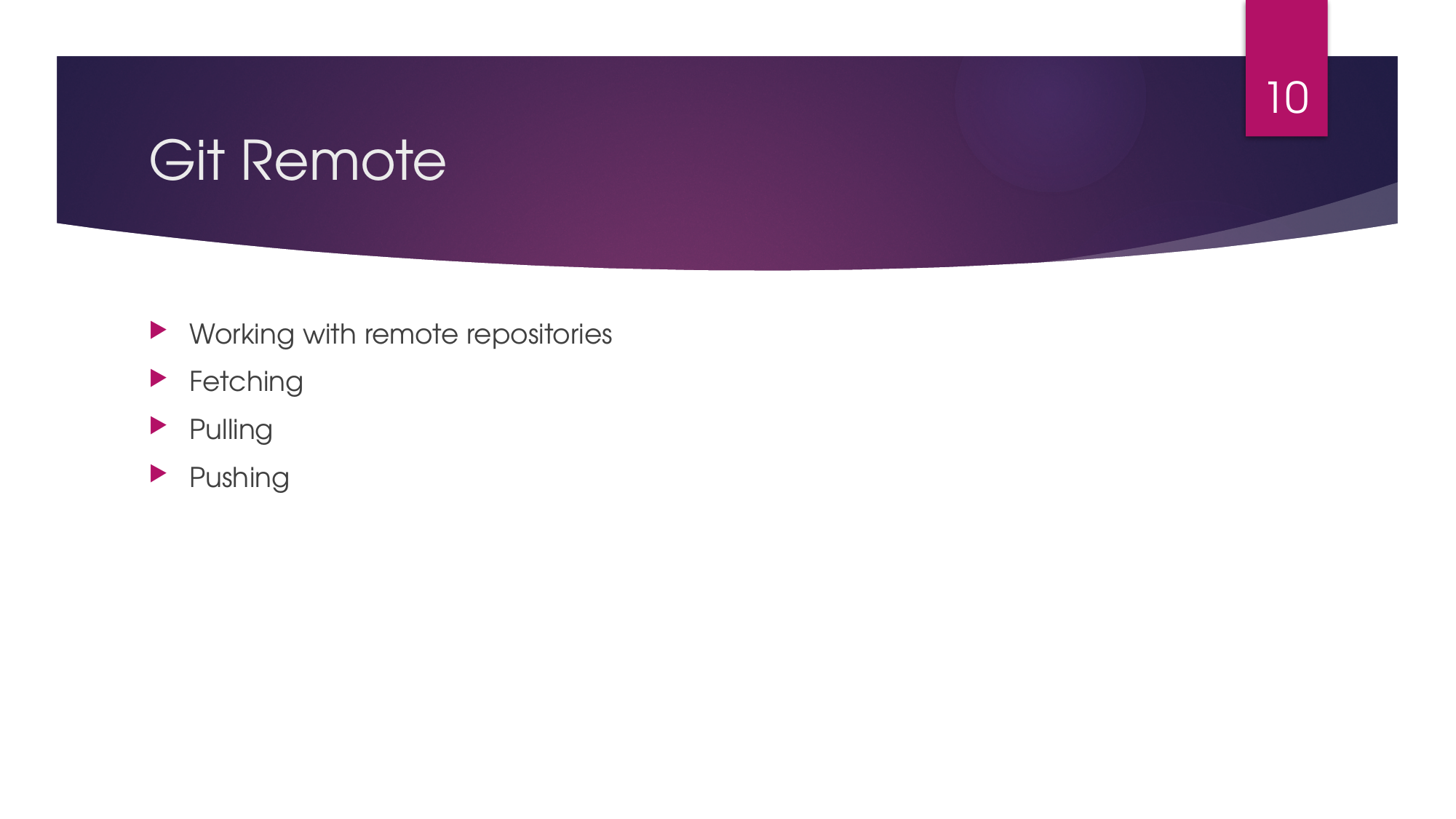

10
# Git Remote
Working with remote repositories
Fetching
Pulling
Pushing